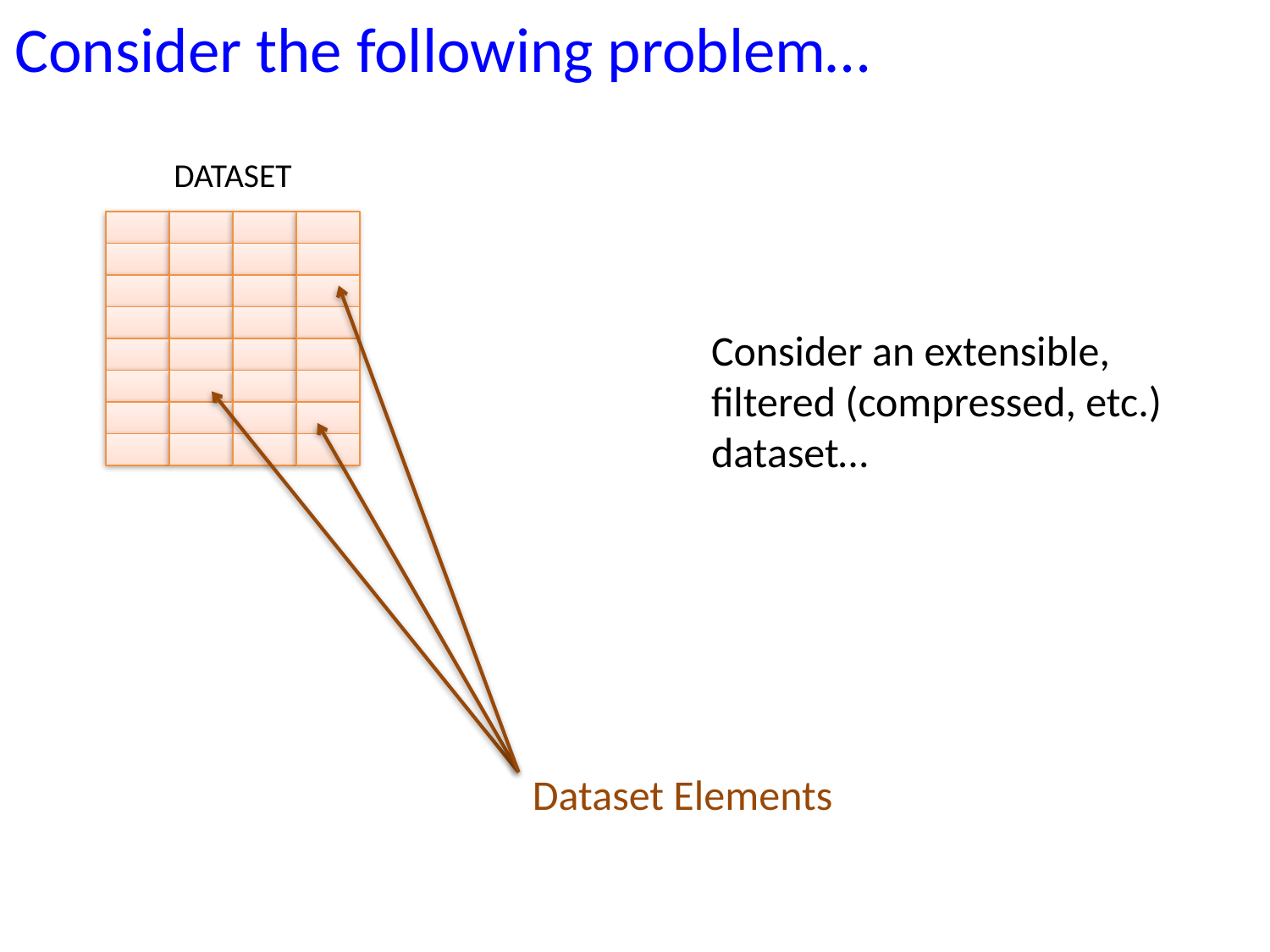

Consider the following problem…
DATASET

Consider an extensible, filtered (compressed, etc.) dataset…
Dataset Elements